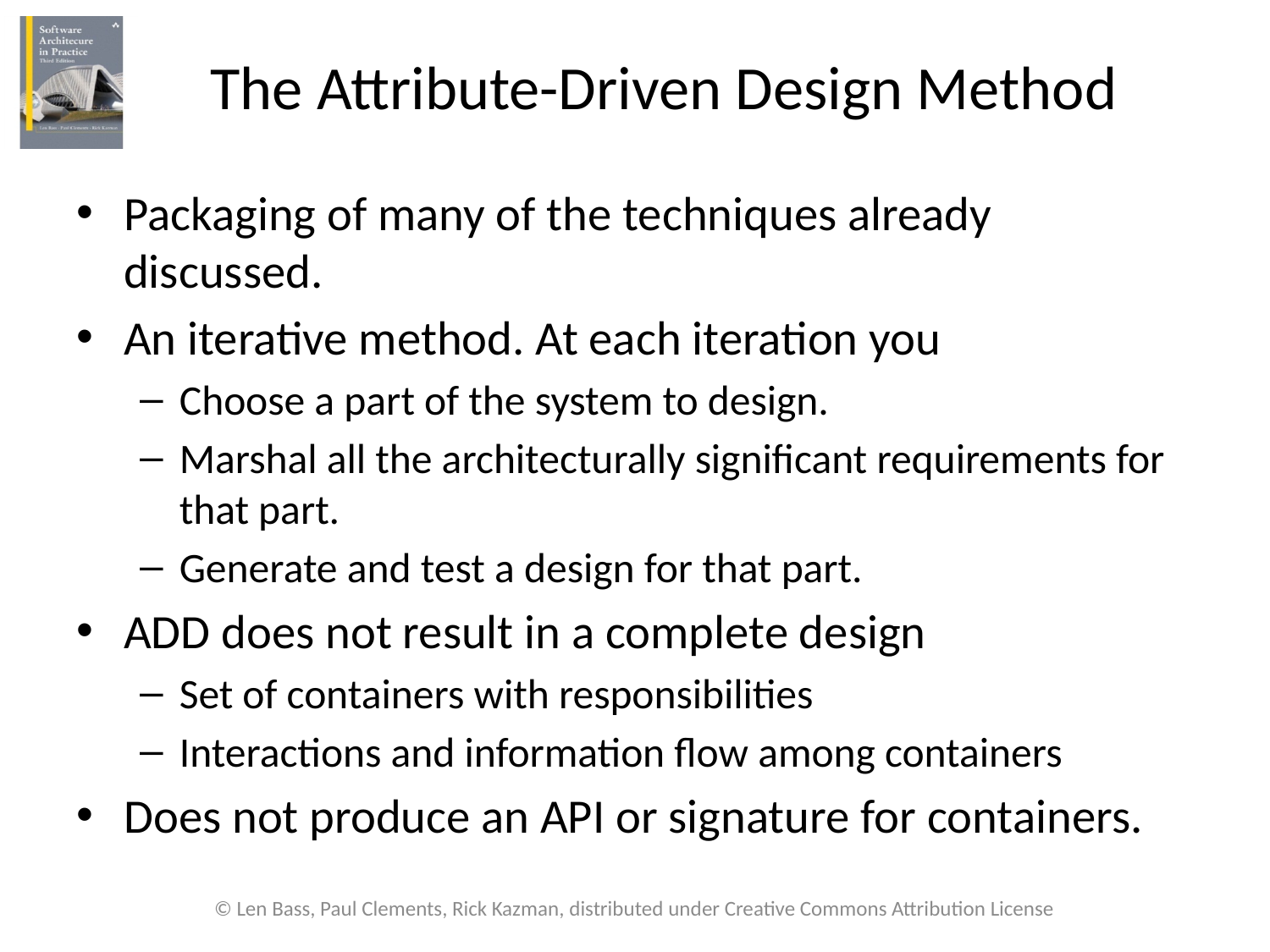

# The Attribute-Driven Design Method
Packaging of many of the techniques already discussed.
An iterative method. At each iteration you
Choose a part of the system to design.
Marshal all the architecturally significant requirements for that part.
Generate and test a design for that part.
ADD does not result in a complete design
Set of containers with responsibilities
Interactions and information flow among containers
Does not produce an API or signature for containers.
© Len Bass, Paul Clements, Rick Kazman, distributed under Creative Commons Attribution License